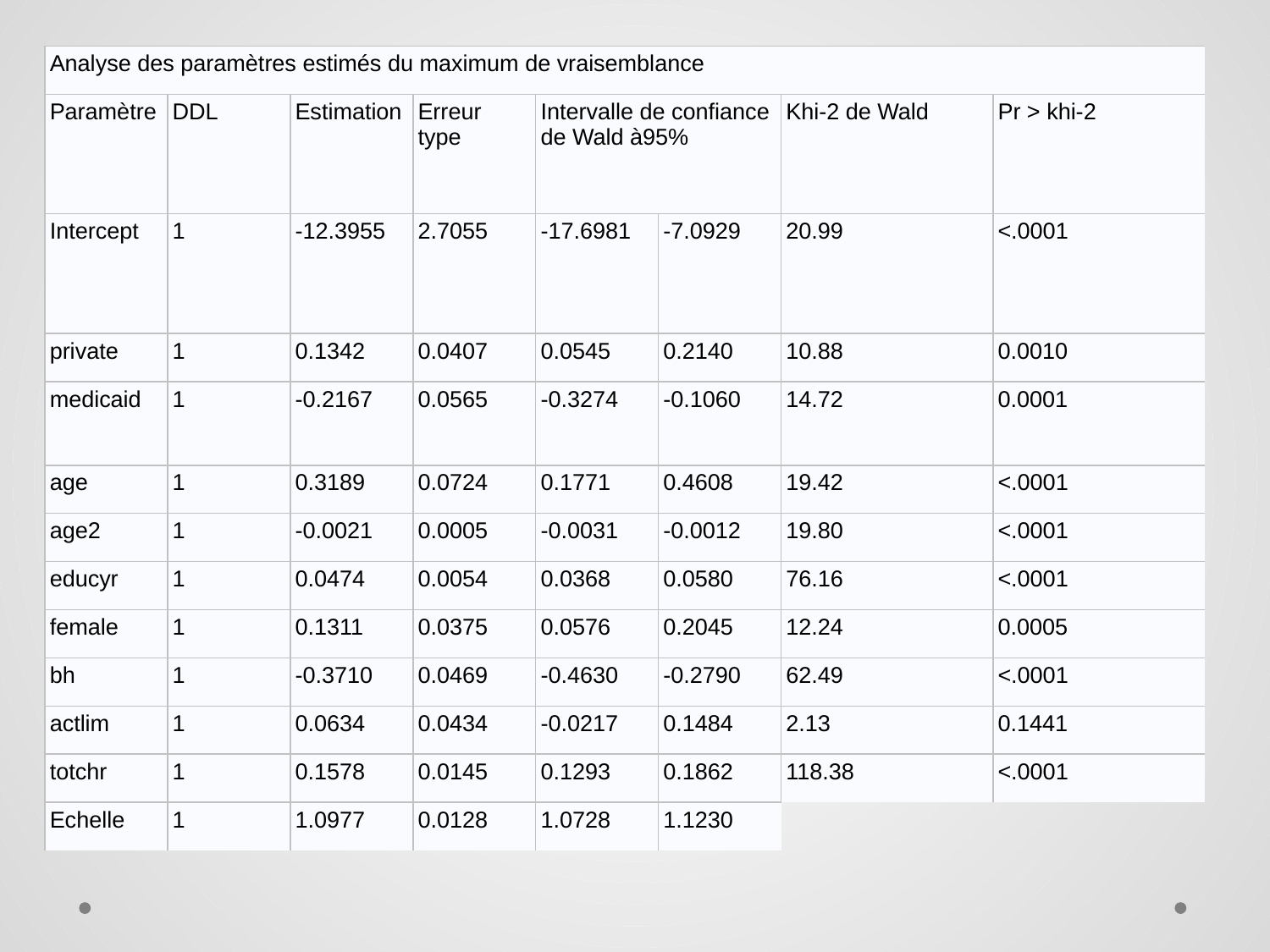

| Analyse des paramètres estimés du maximum de vraisemblance |  |  |  |  |  |  |  |
| --- | --- | --- | --- | --- | --- | --- | --- |
| Paramètre | DDL | Estimation | Erreur type | Intervalle de confiance de Wald à95% |  | Khi-2 de Wald | Pr > khi-2 |
| Intercept | 1 | -12.3955 | 2.7055 | -17.6981 | -7.0929 | 20.99 | <.0001 |
| private | 1 | 0.1342 | 0.0407 | 0.0545 | 0.2140 | 10.88 | 0.0010 |
| medicaid | 1 | -0.2167 | 0.0565 | -0.3274 | -0.1060 | 14.72 | 0.0001 |
| age | 1 | 0.3189 | 0.0724 | 0.1771 | 0.4608 | 19.42 | <.0001 |
| age2 | 1 | -0.0021 | 0.0005 | -0.0031 | -0.0012 | 19.80 | <.0001 |
| educyr | 1 | 0.0474 | 0.0054 | 0.0368 | 0.0580 | 76.16 | <.0001 |
| female | 1 | 0.1311 | 0.0375 | 0.0576 | 0.2045 | 12.24 | 0.0005 |
| bh | 1 | -0.3710 | 0.0469 | -0.4630 | -0.2790 | 62.49 | <.0001 |
| actlim | 1 | 0.0634 | 0.0434 | -0.0217 | 0.1484 | 2.13 | 0.1441 |
| totchr | 1 | 0.1578 | 0.0145 | 0.1293 | 0.1862 | 118.38 | <.0001 |
| Echelle | 1 | 1.0977 | 0.0128 | 1.0728 | 1.1230 |  |  |